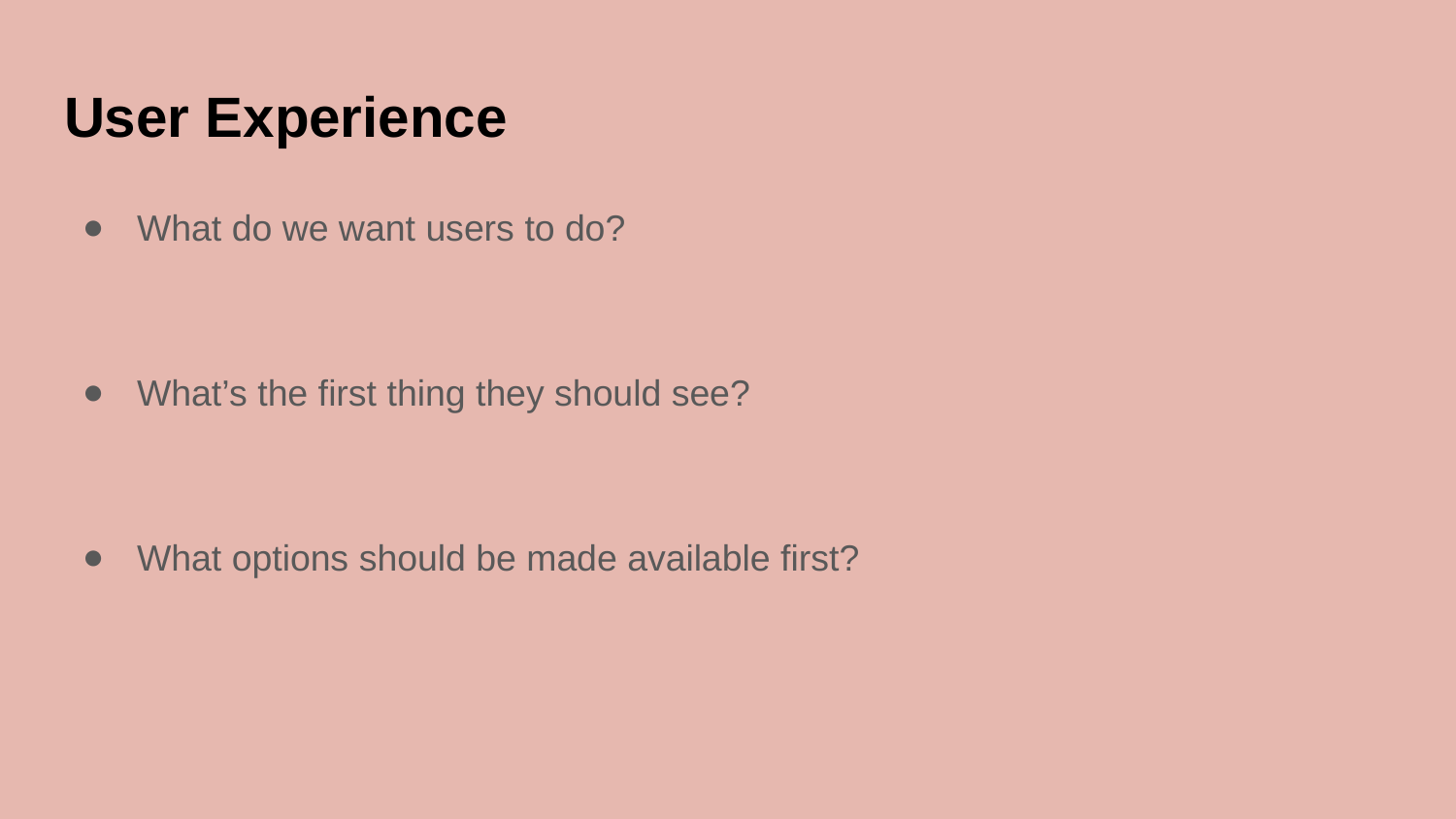

# User Experience
What do we want users to do?

What’s the first thing they should see?

What options should be made available first?